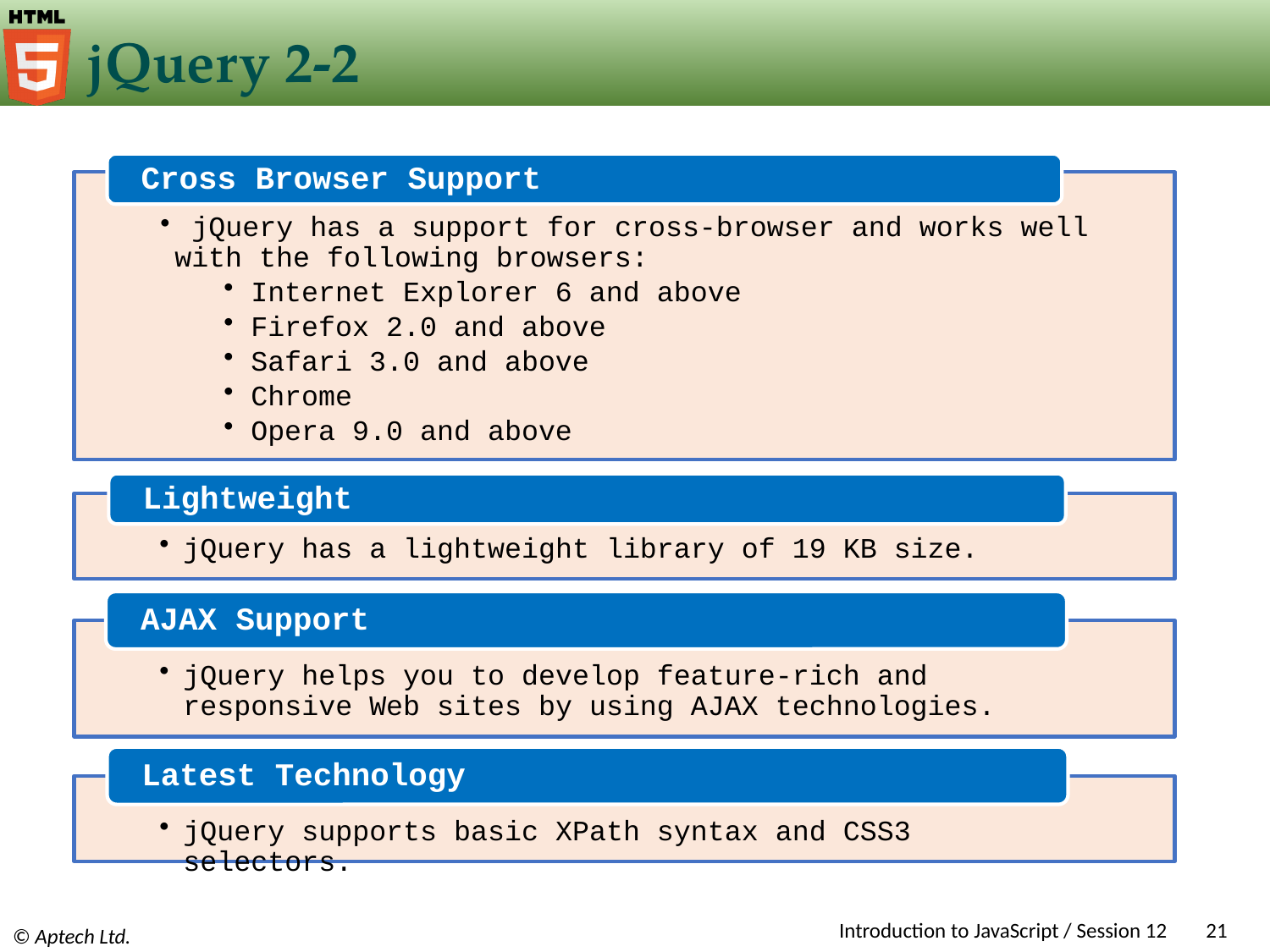

# jQuery 2-2
 jQuery has a support for cross-browser and works well with the following browsers:
 Internet Explorer 6 and above
 Firefox 2.0 and above
 Safari 3.0 and above
 Chrome
 Opera 9.0 and above
Cross Browser Support
jQuery has a lightweight library of 19 KB size.
Lightweight
jQuery helps you to develop feature-rich and responsive Web sites by using AJAX technologies.
AJAX Support
jQuery supports basic XPath syntax and CSS3 selectors.
Latest Technology
Introduction to JavaScript / Session 12
21